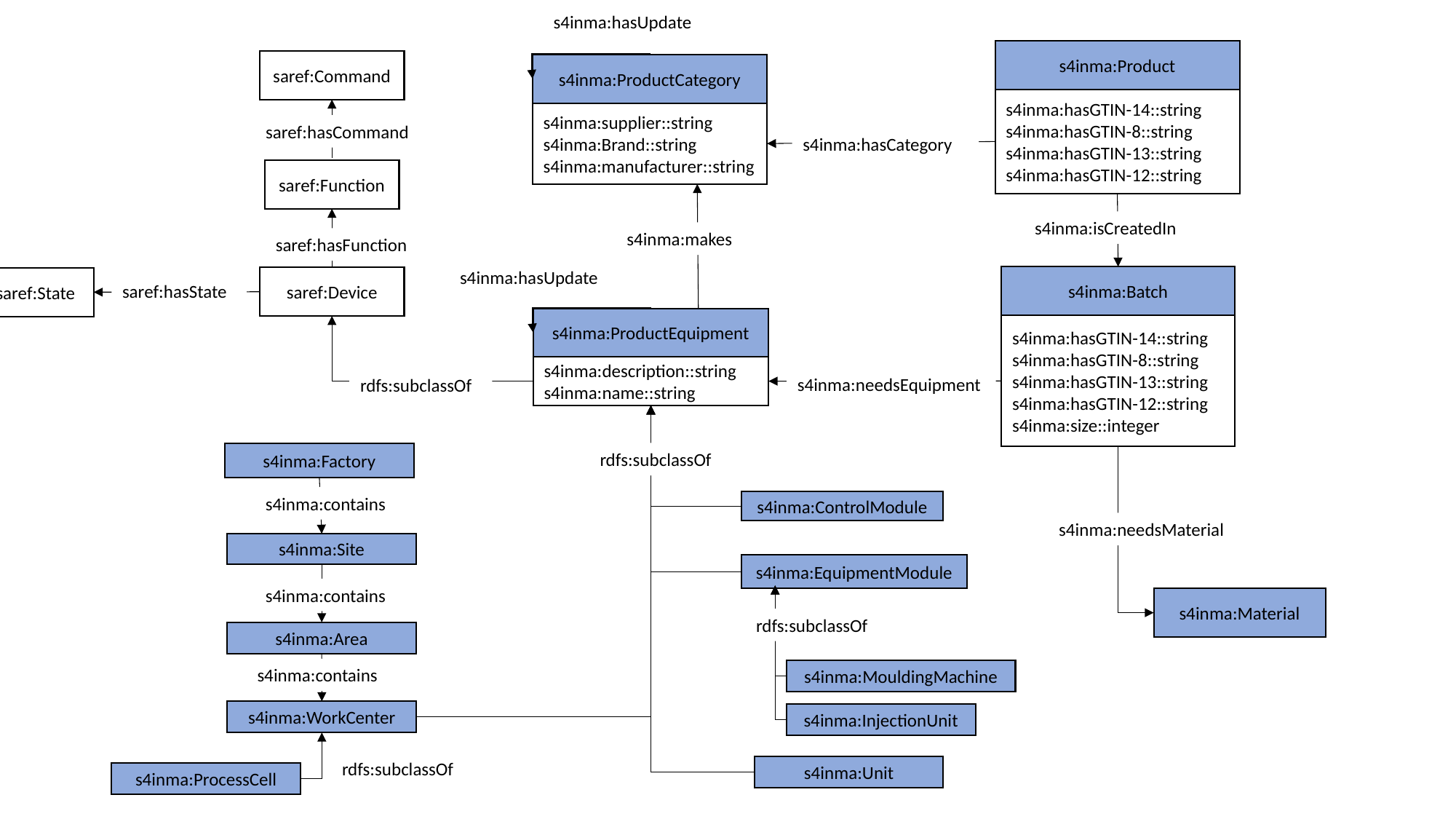

s4inma:hasUpdate
s4inma:Product
saref:Command
s4inma:ProductCategory
s4inma:hasGTIN-14::string
s4inma:hasGTIN-8::string
s4inma:hasGTIN-13::string
s4inma:hasGTIN-12::string
s4inma:supplier::string
s4inma:Brand::string
s4inma:manufacturer::string
saref:hasCommand
s4inma:hasCategory
saref:Function
s4inma:isCreatedIn
s4inma:makes
saref:hasFunction
s4inma:hasUpdate
s4inma:Batch
saref:Device
saref:State
saref:hasState
s4inma:ProductEquipment
s4inma:hasGTIN-14::string
s4inma:hasGTIN-8::string
s4inma:hasGTIN-13::string
s4inma:hasGTIN-12::string
s4inma:size::integer
s4inma:description::string
s4inma:name::string
s4inma:needsEquipment
rdfs:subclassOf
rdfs:subclassOf
s4inma:Factory
s4inma:contains
s4inma:ControlModule
s4inma:needsMaterial
s4inma:Site
s4inma:EquipmentModule
s4inma:contains
s4inma:Material
rdfs:subclassOf
s4inma:Area
s4inma:contains
s4inma:MouldingMachine
s4inma:WorkCenter
s4inma:InjectionUnit
rdfs:subclassOf
s4inma:Unit
s4inma:ProcessCell